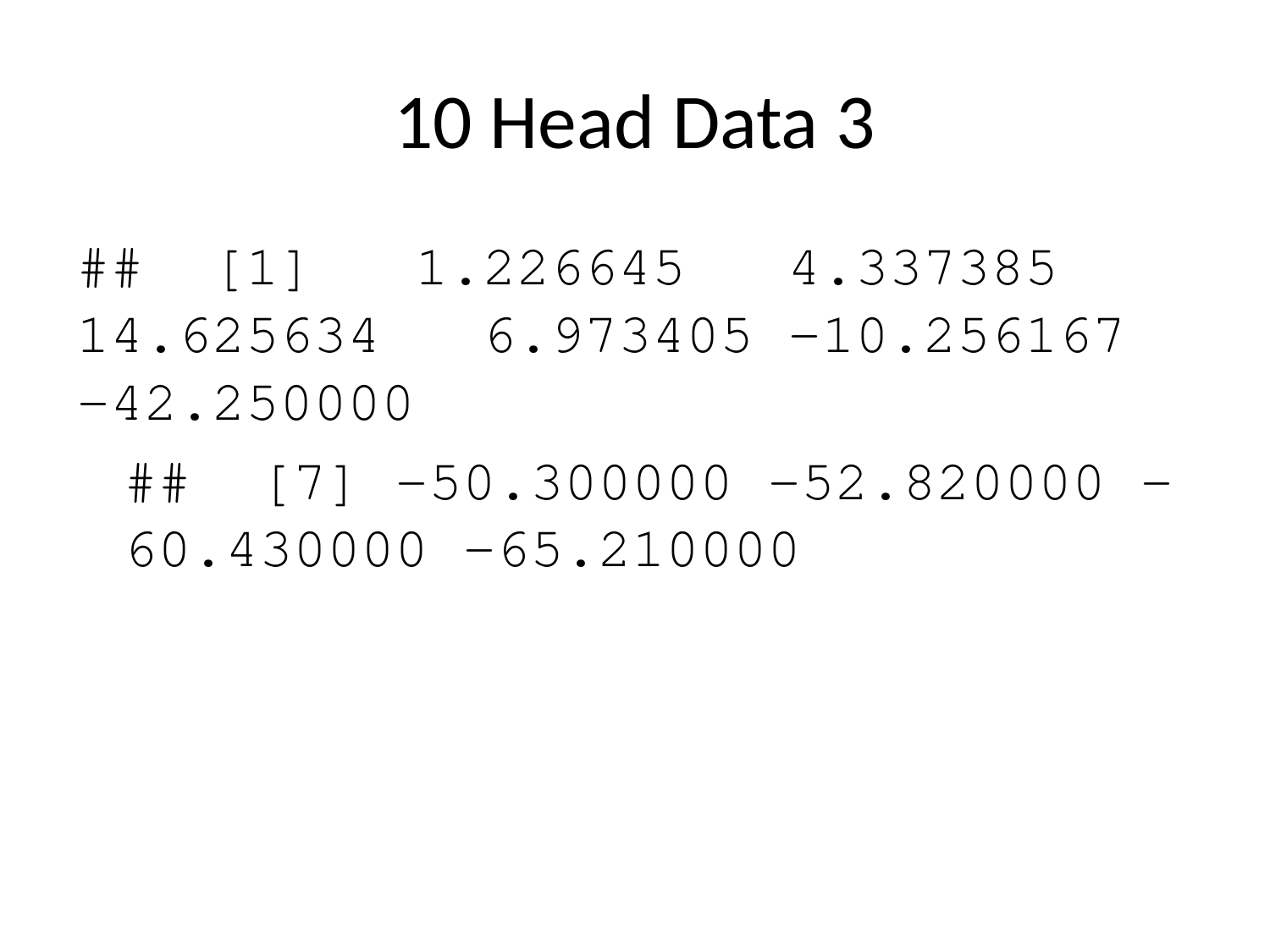

# 10 Head Data 3
##  [1]   1.226645   4.337385  14.625634   6.973405 -10.256167 -42.250000
##  [7] -50.300000 -52.820000 -60.430000 -65.210000